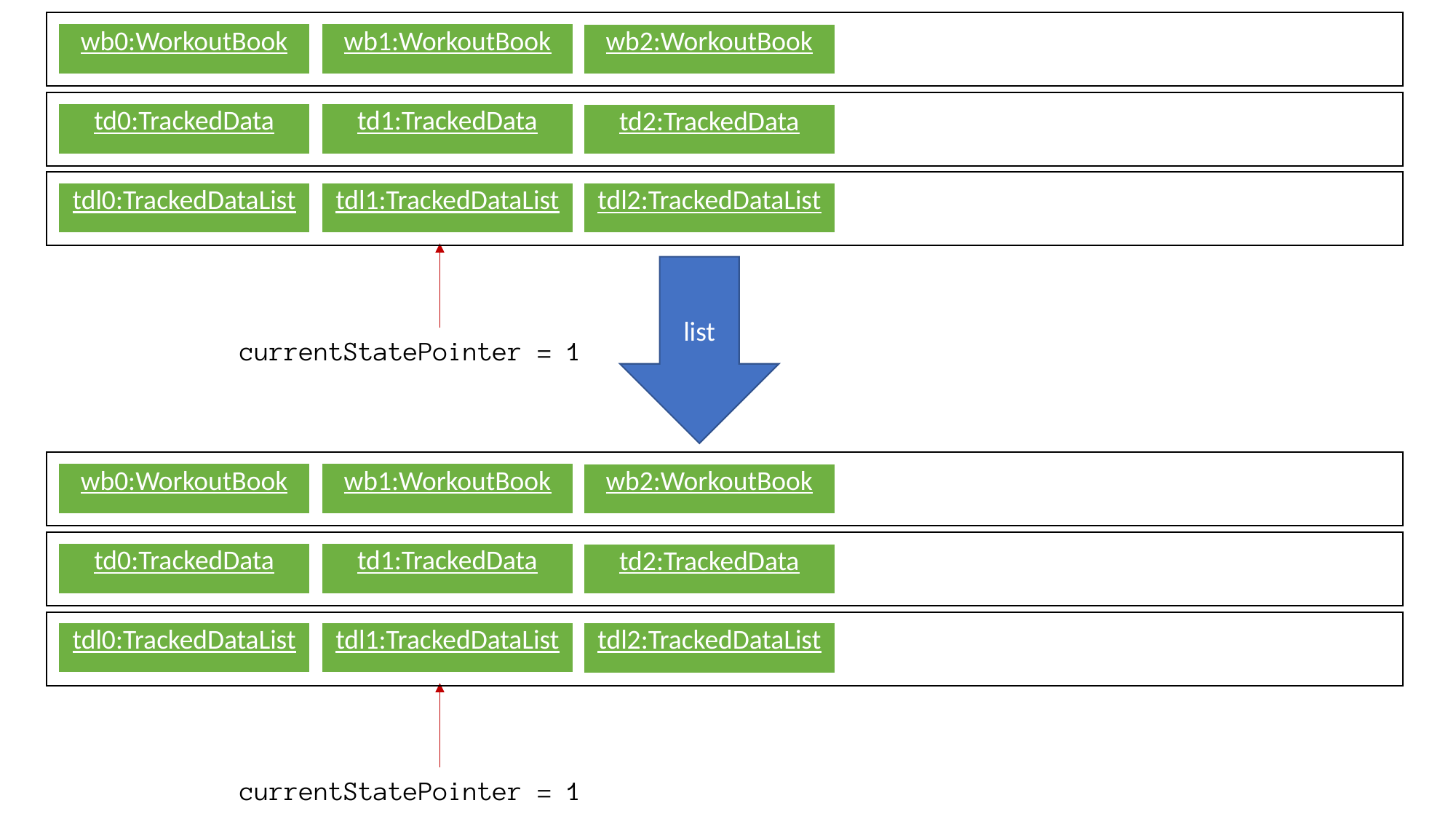

| wb0:WorkoutBook |
| --- |
| wb1:WorkoutBook |
| --- |
| wb2:WorkoutBook |
| --- |

| td0:TrackedData |
| --- |
| td1:TrackedData |
| --- |
| td2:TrackedData |
| --- |

| tdl0:TrackedDataList |
| --- |
| tdl1:TrackedDataList |
| --- |
| tdl2:TrackedDataList |
| --- |
list
currentStatePointer = 1

| wb0:WorkoutBook |
| --- |
| wb1:WorkoutBook |
| --- |
| wb2:WorkoutBook |
| --- |

| td0:TrackedData |
| --- |
| td1:TrackedData |
| --- |
| td2:TrackedData |
| --- |

| tdl0:TrackedDataList |
| --- |
| tdl1:TrackedDataList |
| --- |
| tdl2:TrackedDataList |
| --- |
currentStatePointer = 1